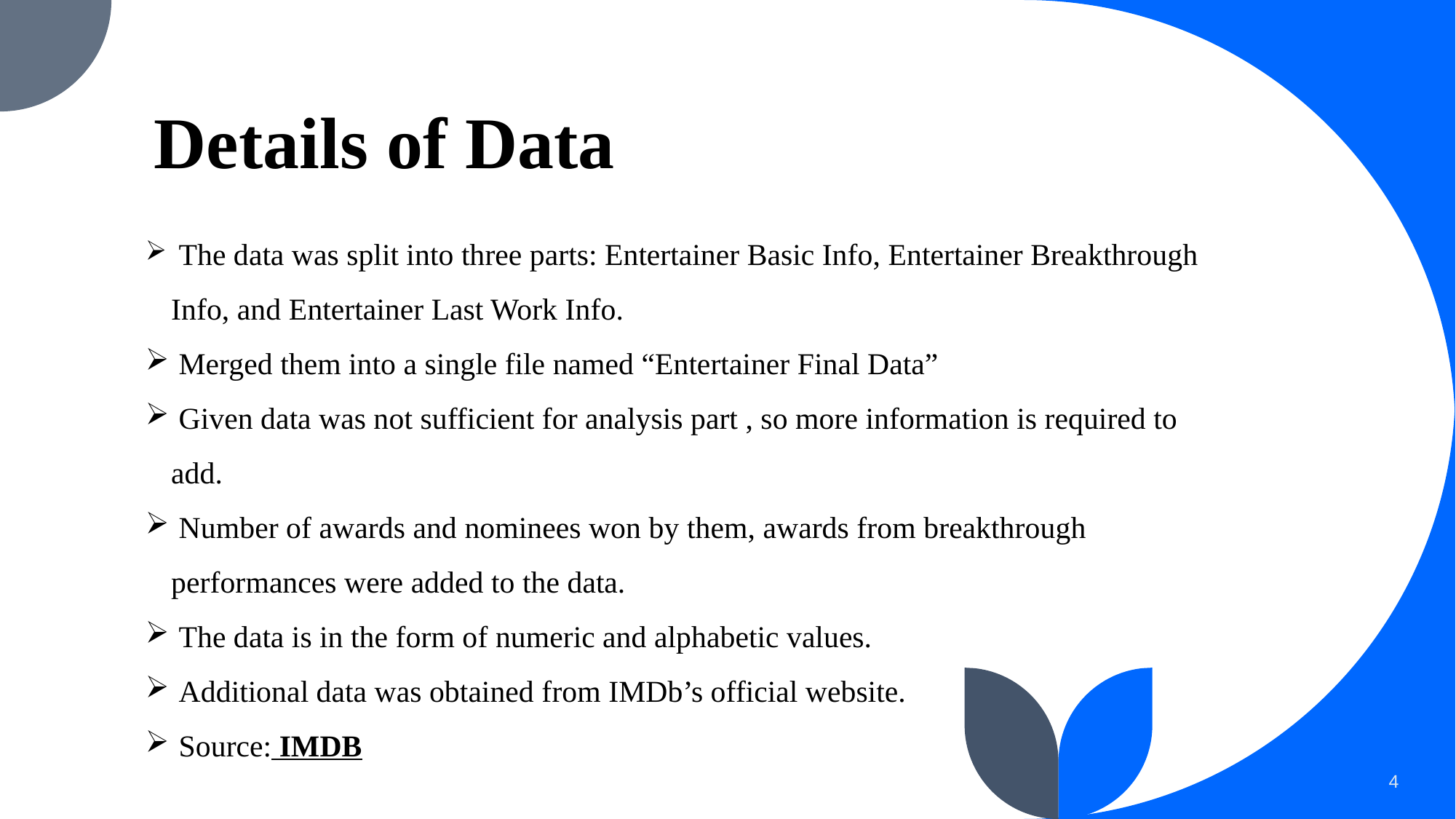

# Details of Data
 The data was split into three parts: Entertainer Basic Info, Entertainer Breakthrough Info, and Entertainer Last Work Info.
 Merged them into a single file named “Entertainer Final Data”
 Given data was not sufficient for analysis part , so more information is required to add.
 Number of awards and nominees won by them, awards from breakthrough performances were added to the data.
 The data is in the form of numeric and alphabetic values.
 Additional data was obtained from IMDb’s official website.
 Source: IMDB

4